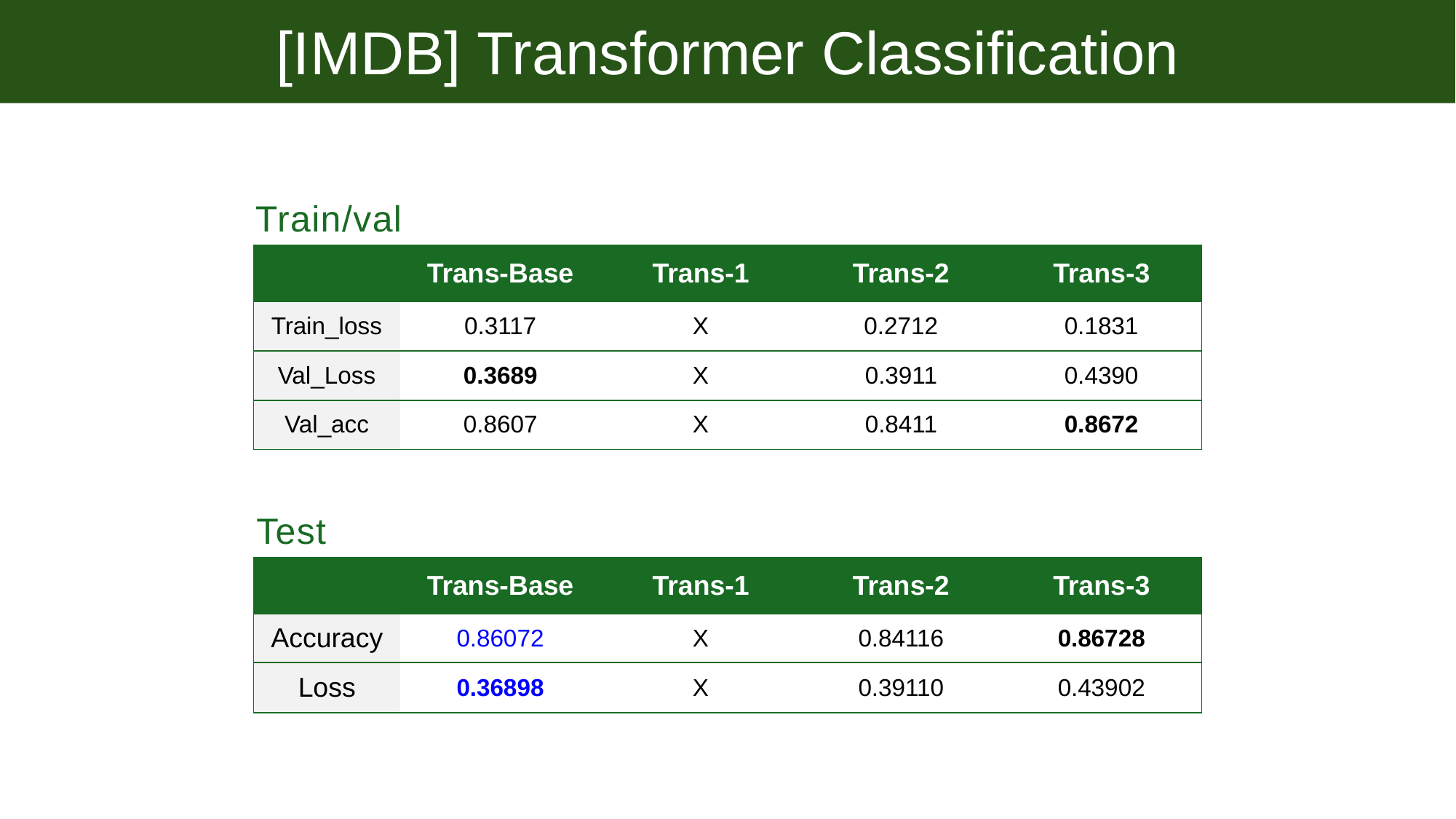

[IMDB] Transformer Classification
Train/val
|  | Trans-Base | Trans-1 | Trans-2 | Trans-3 |
| --- | --- | --- | --- | --- |
| Train\_loss | 0.3117 | X | 0.2712 | 0.1831 |
| Val\_Loss | 0.3689 | X | 0.3911 | 0.4390 |
| Val\_acc | 0.8607 | X | 0.8411 | 0.8672 |
Test
|  | Trans-Base | Trans-1 | Trans-2 | Trans-3 |
| --- | --- | --- | --- | --- |
| Accuracy | 0.86072 | X | 0.84116 | 0.86728 |
| Loss | 0.36898 | X | 0.39110 | 0.43902 |